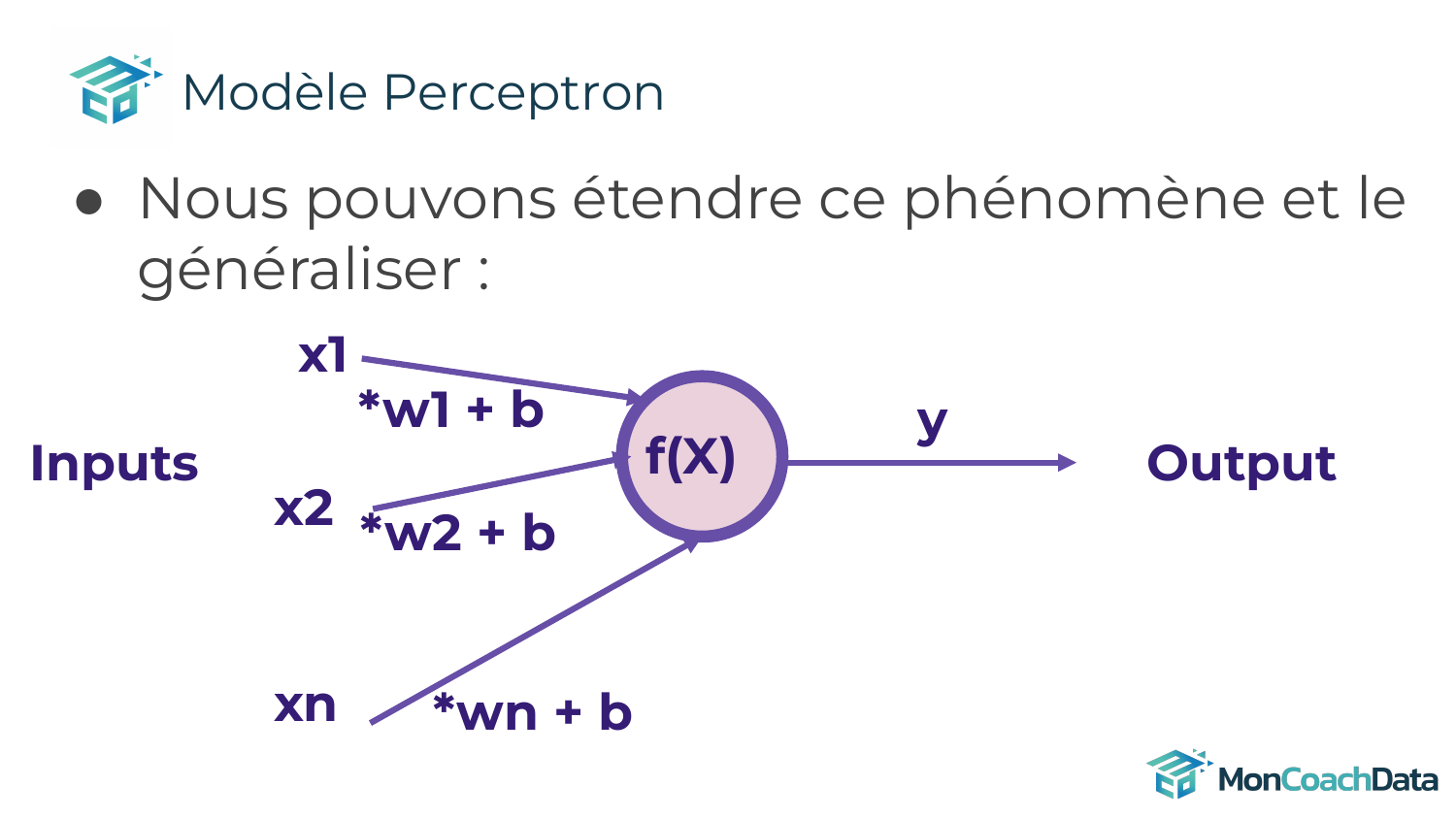

# Modèle Perceptron
Nous pouvons étendre ce phénomène et le généraliser :
x1
*w1 + b
y

f(X)
Inputs
Output
x2
*w2 + b
xn
*wn + b